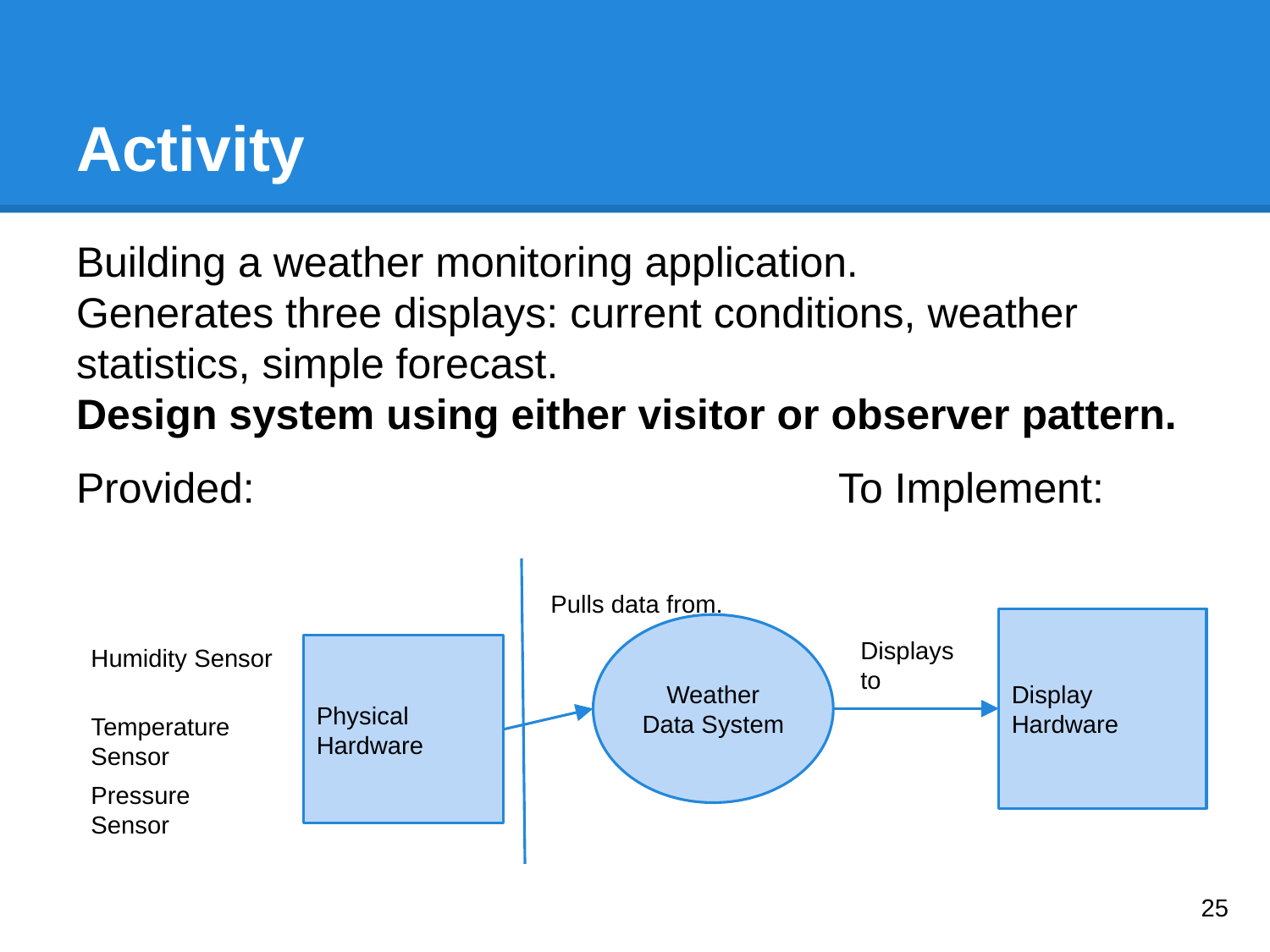

# Activity
Building a weather monitoring application.
Generates three displays: current conditions, weather statistics, simple forecast.
Design system using either visitor or observer pattern.

Provided:					To Implement:
Pulls data from.
Display Hardware
Weather Data System
Displays
to
Humidity Sensor
Physical Hardware
Temperature Sensor
Pressure Sensor
25